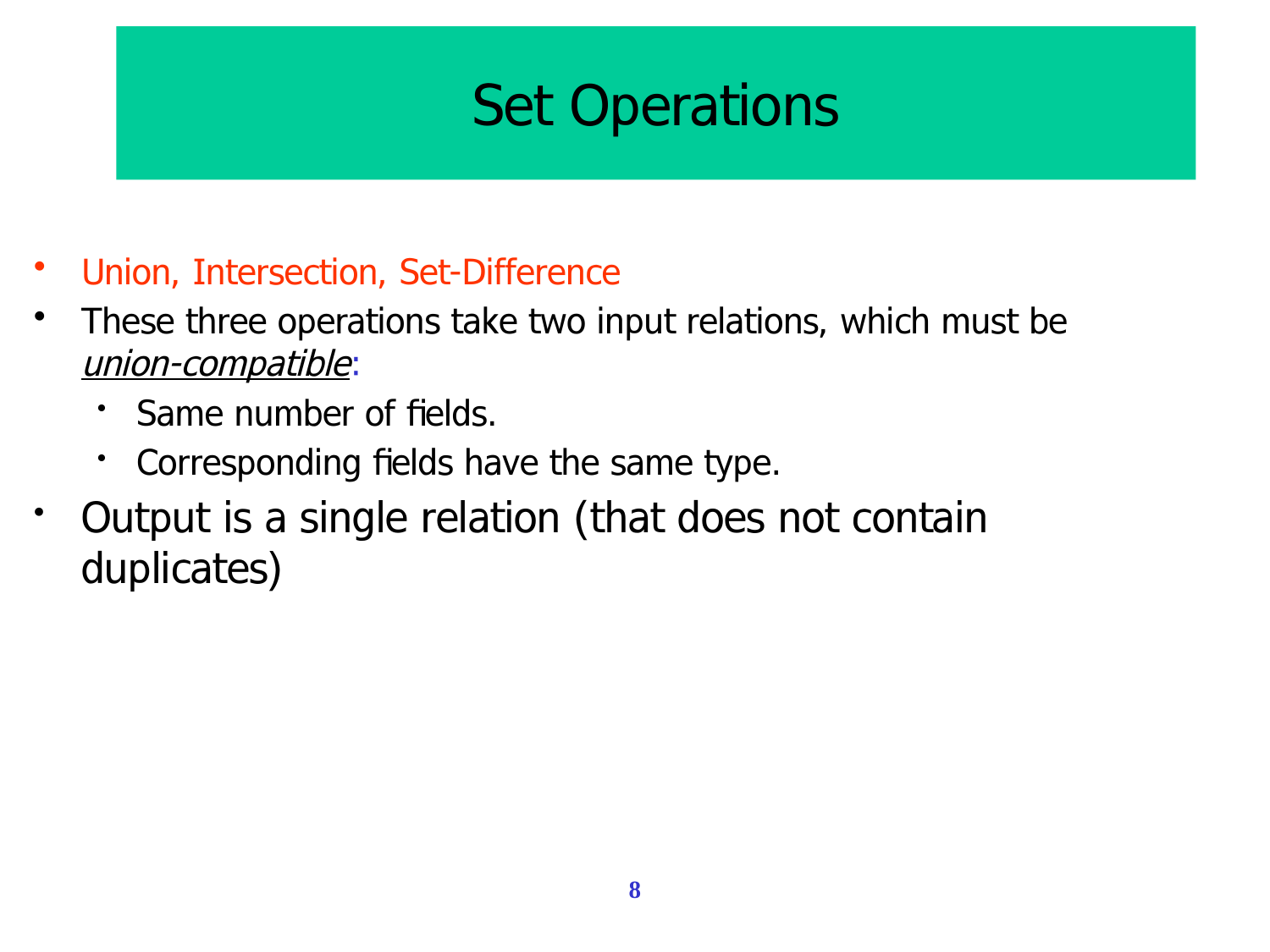

# Set Operations
Union, Intersection, Set-Difference
These three operations take two input relations, which must be union-compatible:
Same number of fields.
Corresponding fields have the same type.
Output is a single relation (that does not contain duplicates)
8